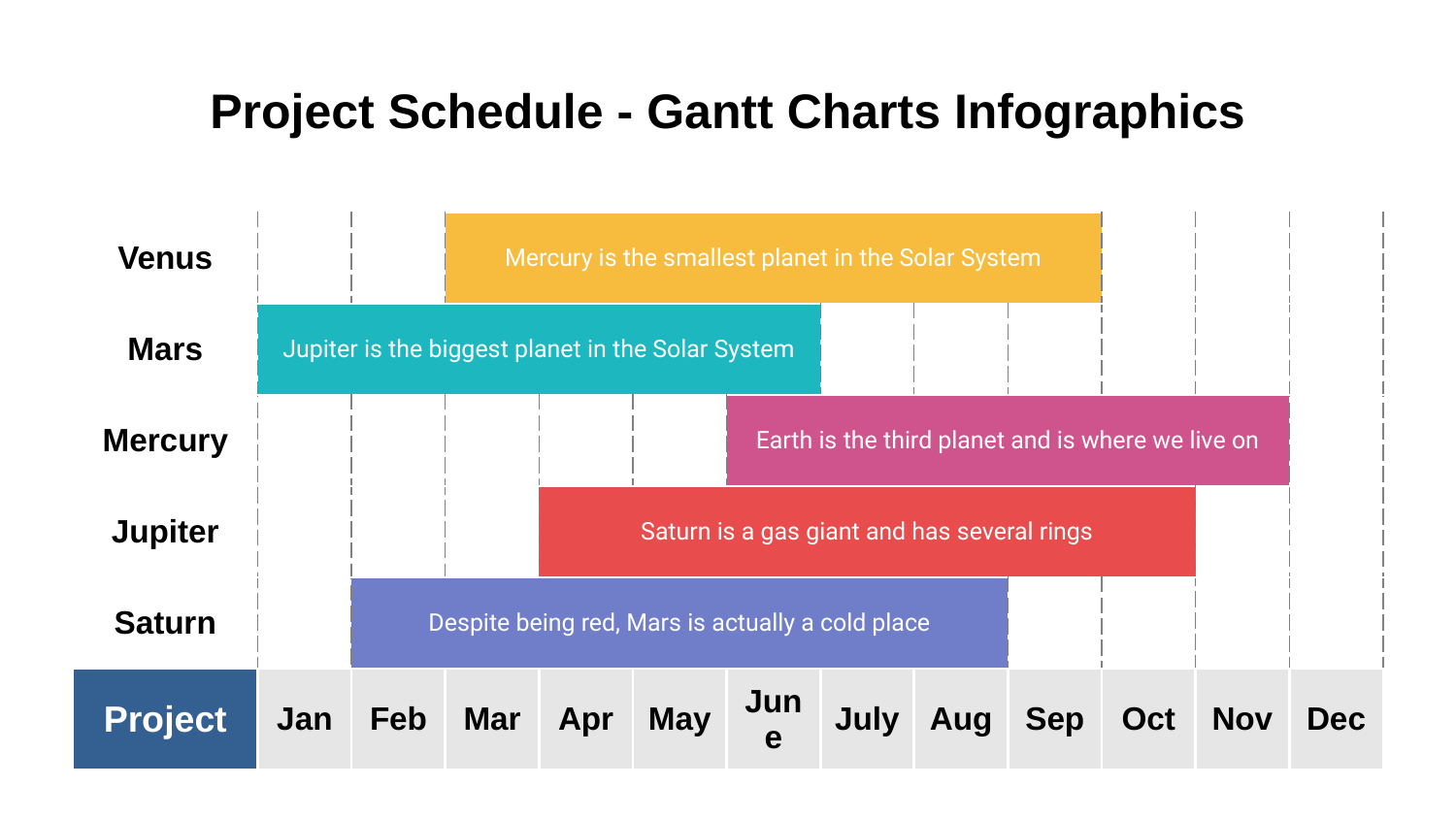

# Project Schedule - Gantt Charts Infographics
| Venus |  |  | Mercury is the smallest planet in the Solar System |  |  |  |  |  |  |  |  |  |
| --- | --- | --- | --- | --- | --- | --- | --- | --- | --- | --- | --- | --- |
| Mars | Jupiter is the biggest planet in the Solar System |  |  |  |  |  |  |  |  |  |  |  |
| Mercury |  |  |  |  |  | Earth is the third planet and is where we live on |  |  |  |  |  |  |
| Jupiter |  |  |  | Saturn is a gas giant and has several rings |  |  |  |  |  |  |  |  |
| Saturn |  | Despite being red, Mars is actually a cold place |  |  |  |  |  |  |  |  |  |  |
| Project | Jan | Feb | Mar | Apr | May | June | July | Aug | Sep | Oct | Nov | Dec |